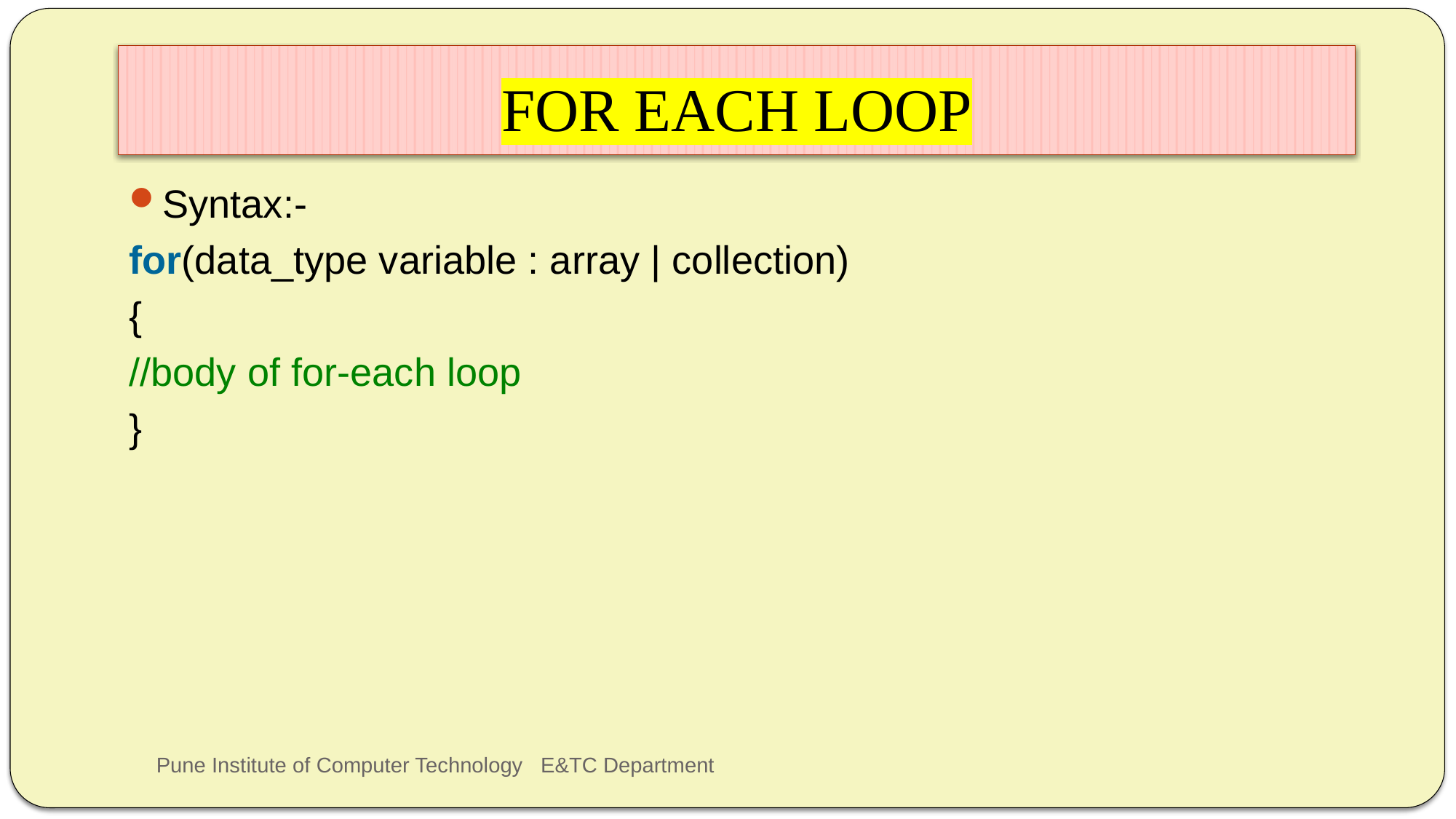

#
FOR EACH LOOP
Syntax:-
for(data_type variable : array | collection)
{
//body of for-each loop
}

Pune Institute of Computer Technology   E&TC Department